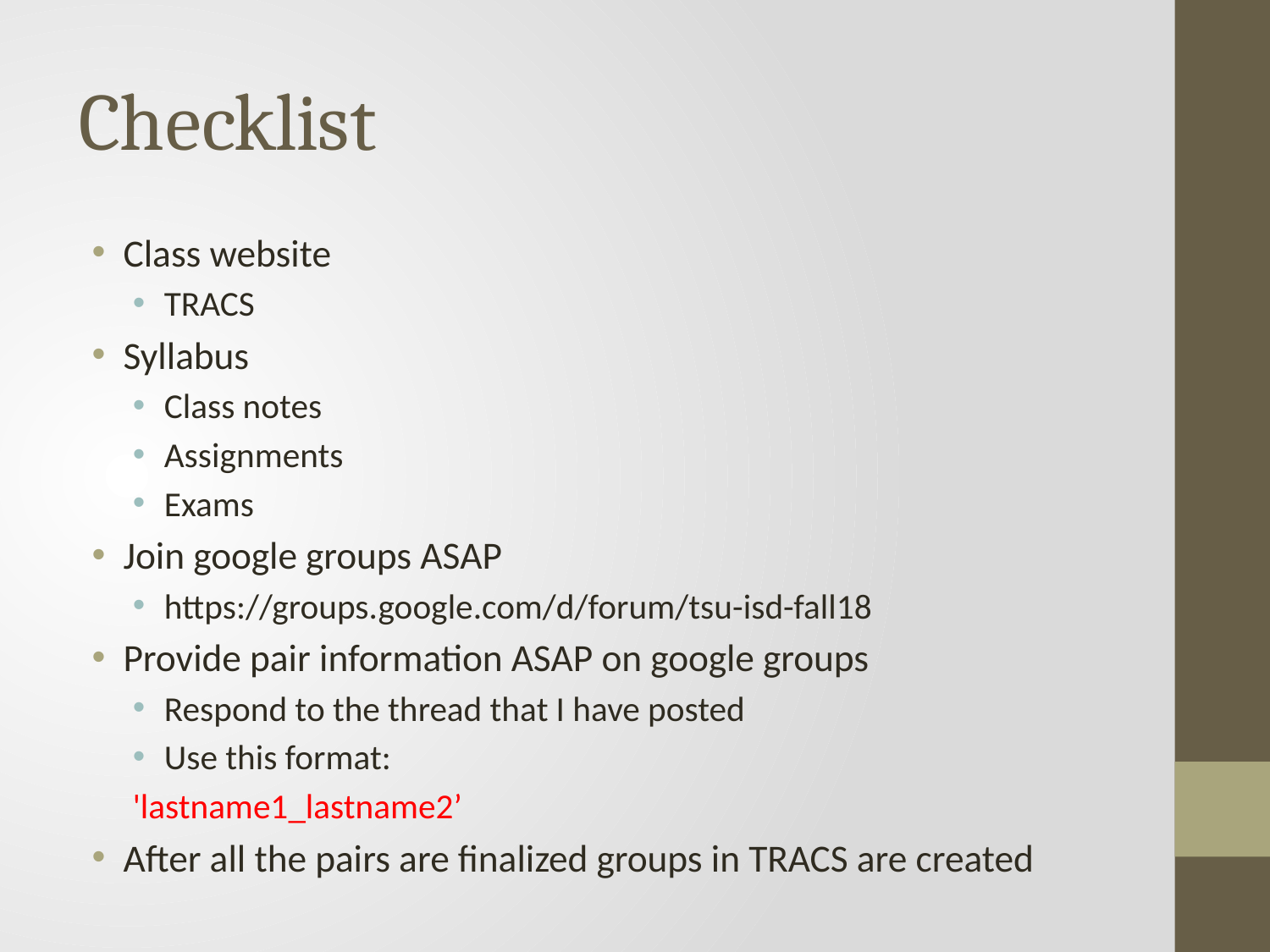

# Checklist
Class website
TRACS
Syllabus
Class notes
Assignments
Exams
Join google groups ASAP
https://groups.google.com/d/forum/tsu-isd-fall18
Provide pair information ASAP on google groups
Respond to the thread that I have posted
Use this format:
	'lastname1_lastname2’
After all the pairs are finalized groups in TRACS are created